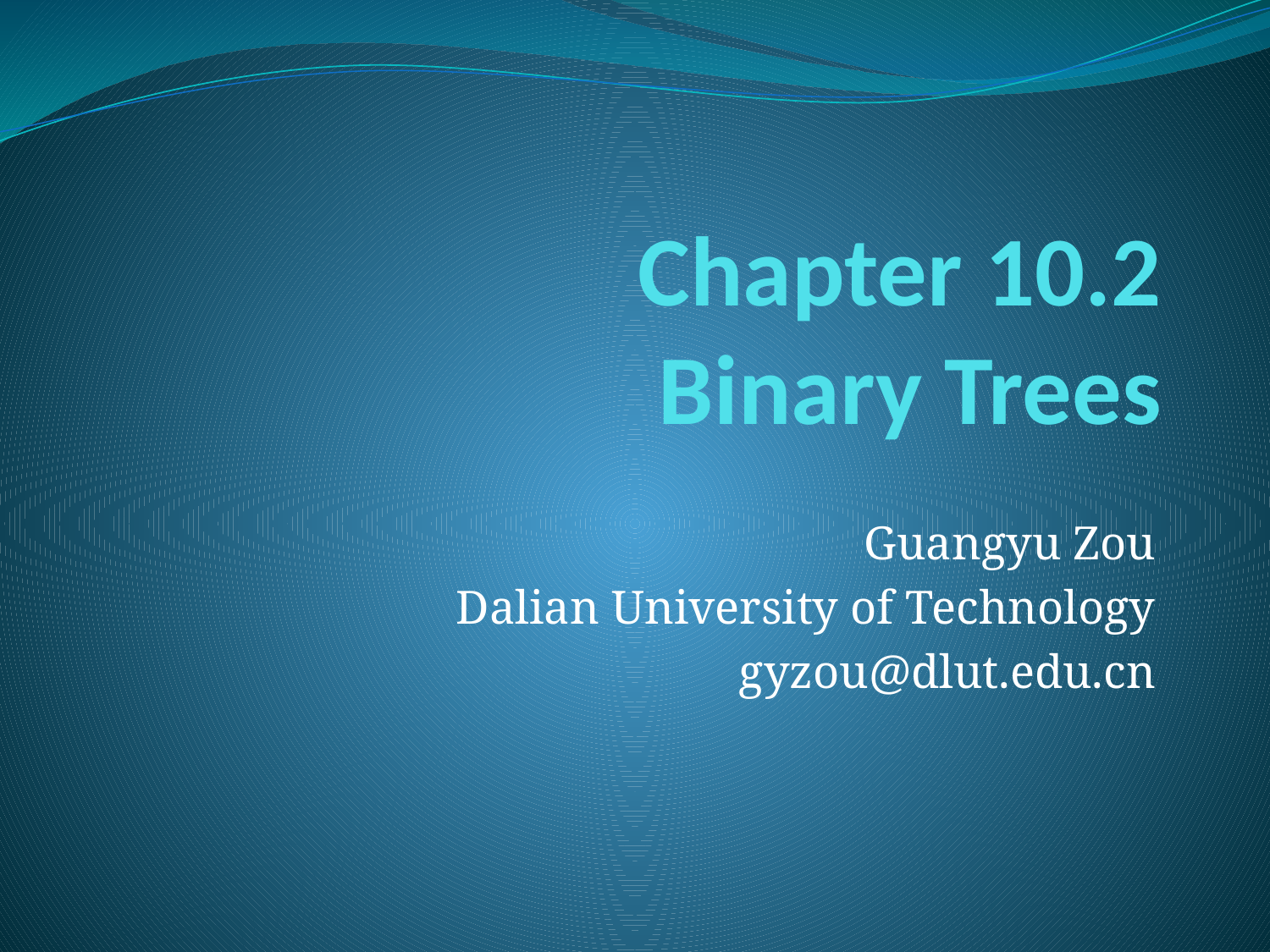

# Chapter 10.2 Binary Trees
Guangyu Zou
Dalian University of Technology
gyzou@dlut.edu.cn